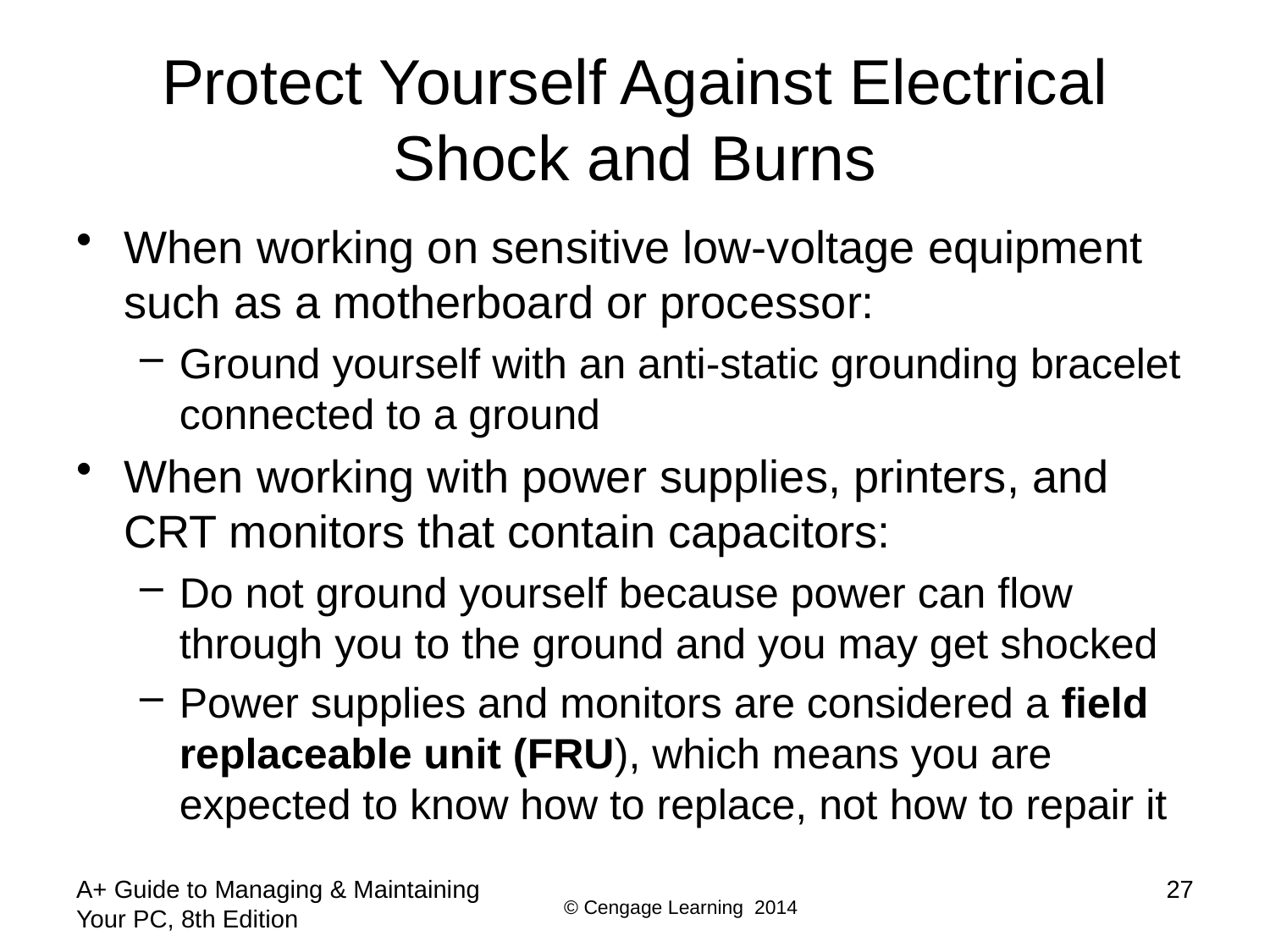

# Protect Yourself Against Electrical Shock and Burns
When working on sensitive low-voltage equipment such as a motherboard or processor:
Ground yourself with an anti-static grounding bracelet connected to a ground
When working with power supplies, printers, and CRT monitors that contain capacitors:
Do not ground yourself because power can flow through you to the ground and you may get shocked
Power supplies and monitors are considered a field replaceable unit (FRU), which means you are expected to know how to replace, not how to repair it
A+ Guide to Managing & Maintaining Your PC, 8th Edition
27